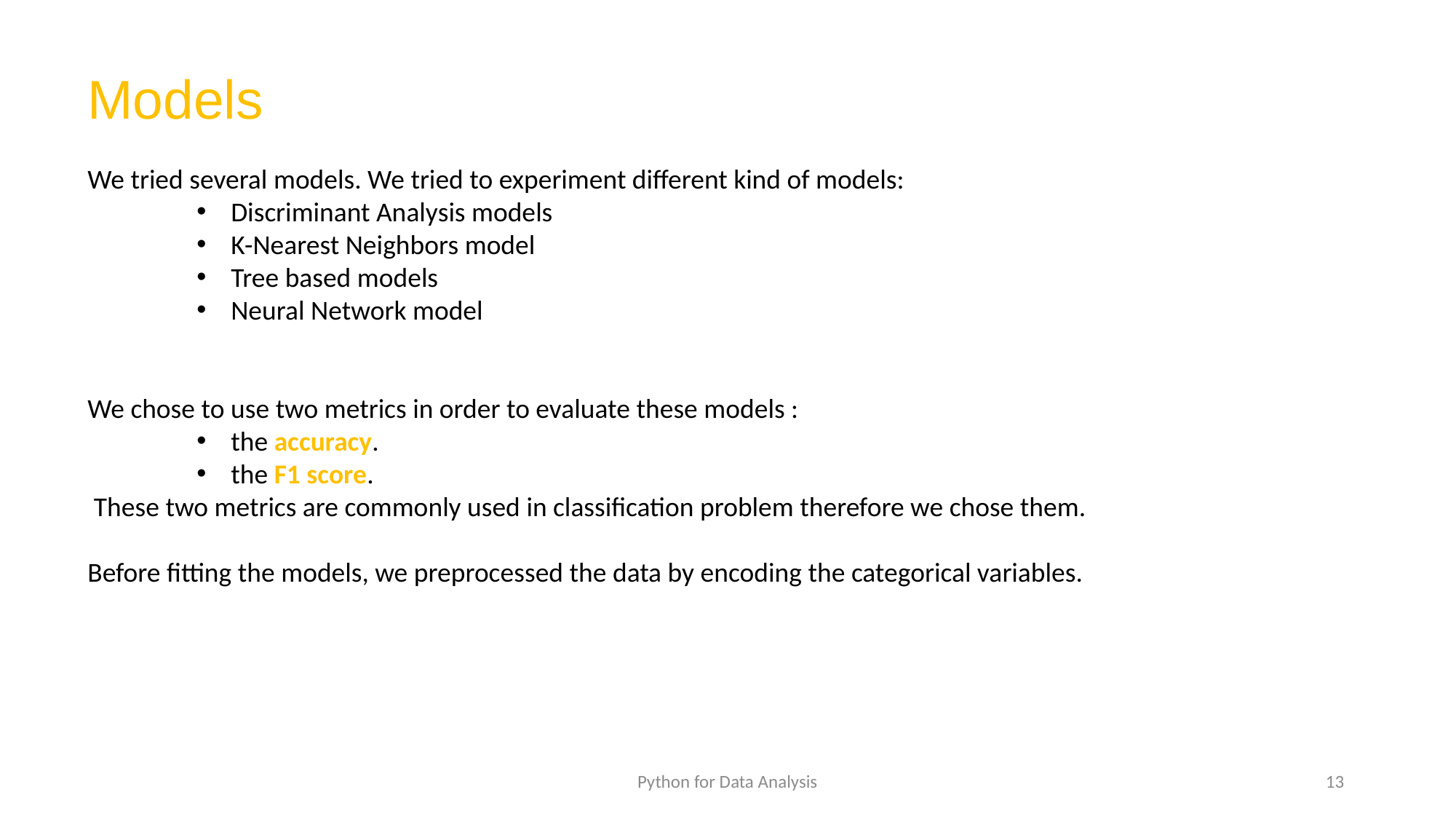

Models
We tried several models. We tried to experiment different kind of models:
Discriminant Analysis models
K-Nearest Neighbors model
Tree based models
Neural Network model

We chose to use two metrics in order to evaluate these models :
the accuracy.
the F1 score.
 These two metrics are commonly used in classification problem therefore we chose them.

Before fitting the models, we preprocessed the data by encoding the categorical variables.
Python for Data Analysis
13